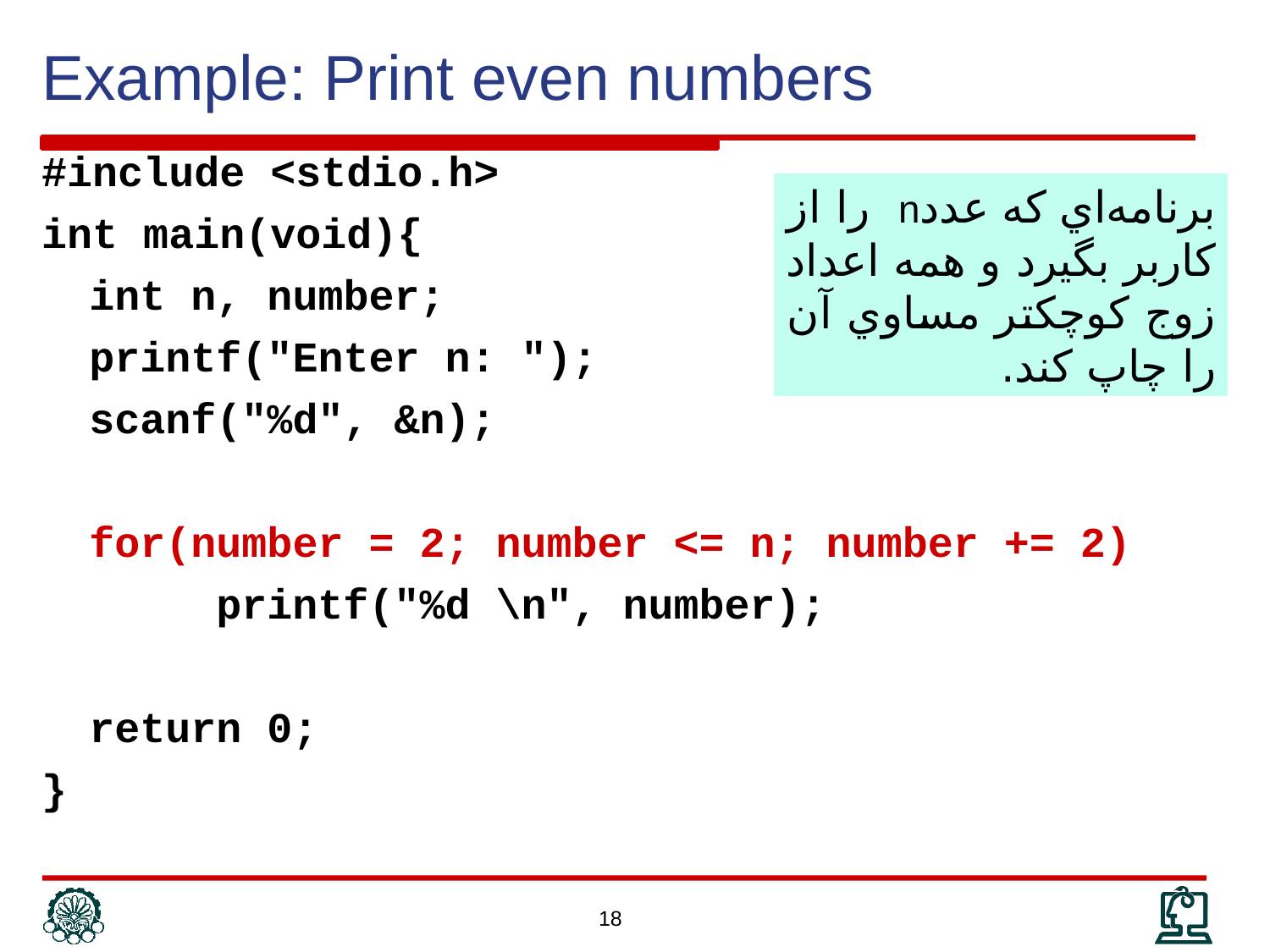

# Example: Print even numbers
#include <stdio.h>
int main(void){
	int n, number;
	printf("Enter n: ");
	scanf("%d", &n);

	for(number = 2; number <= n; number += 2)
		printf("%d \n", number);

	return 0;
}
برنامه‌اي كه عددn  را از كاربر بگيرد و همه اعداد زوج كوچكتر مساوي آن را چاپ كند.
18